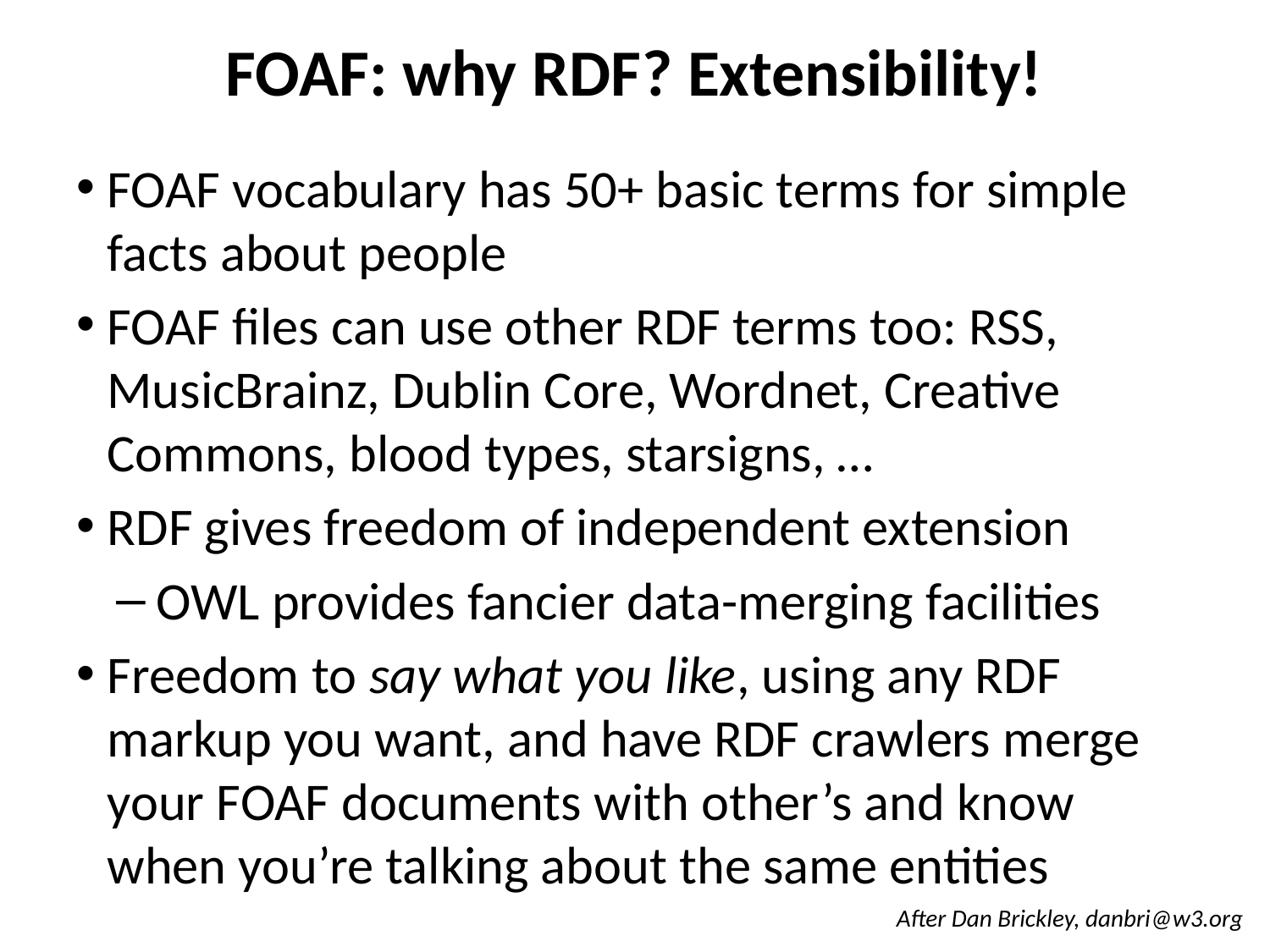

# FOAF: why RDF? Extensibility!
FOAF vocabulary has 50+ basic terms for simple facts about people
FOAF files can use other RDF terms too: RSS, MusicBrainz, Dublin Core, Wordnet, Creative Commons, blood types, starsigns, …
RDF gives freedom of independent extension
OWL provides fancier data-merging facilities
Freedom to say what you like, using any RDF markup you want, and have RDF crawlers merge your FOAF documents with other’s and know when you’re talking about the same entities
After Dan Brickley, danbri@w3.org